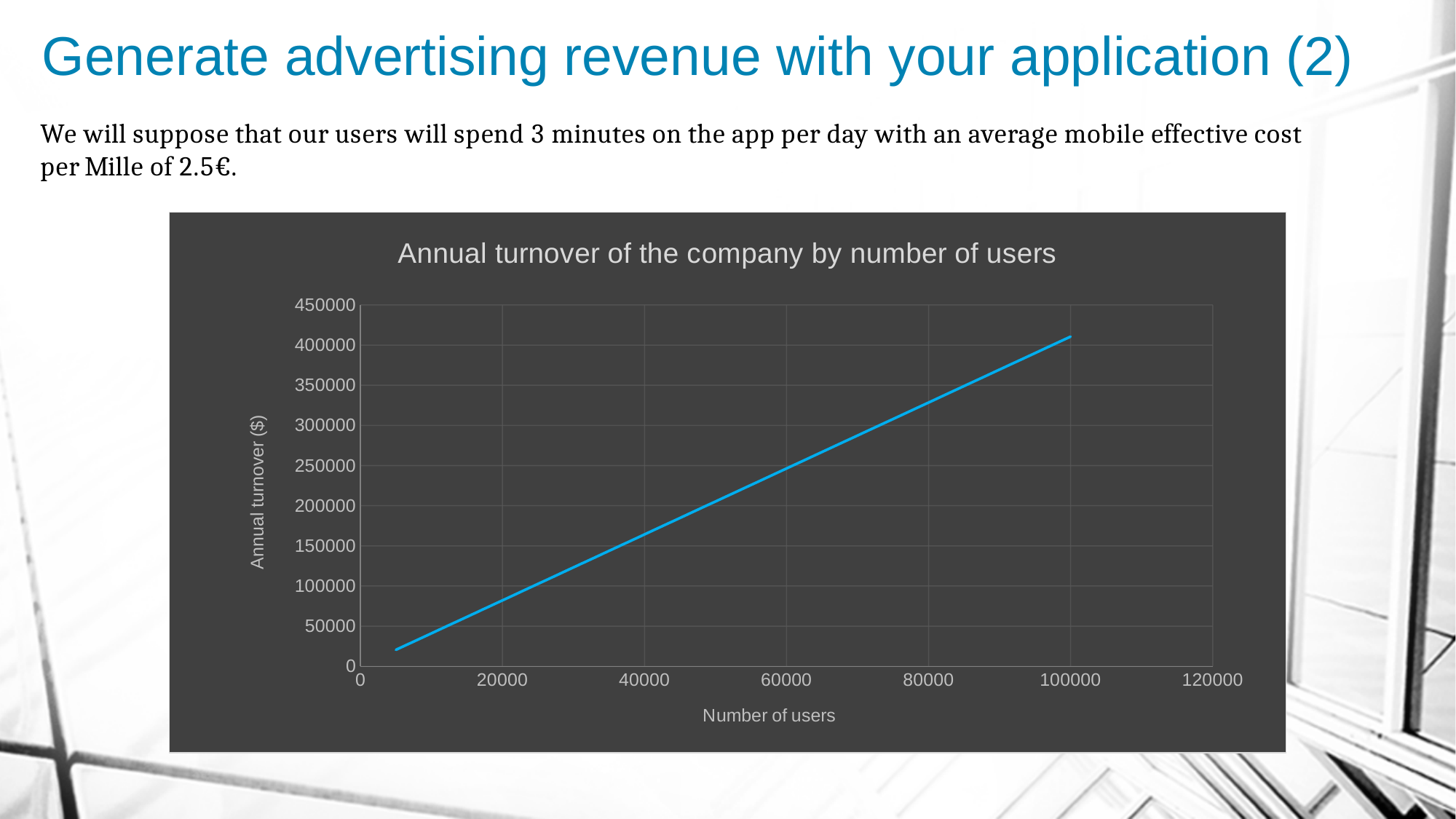

# Generate advertising revenue with your application (2)
We will suppose that our users will spend 3 minutes on the app per day with an average mobile effective cost per Mille of 2.5€.

### Chart: Annual turnover of the company by number of users

| Category | Turnover |
|---|---|